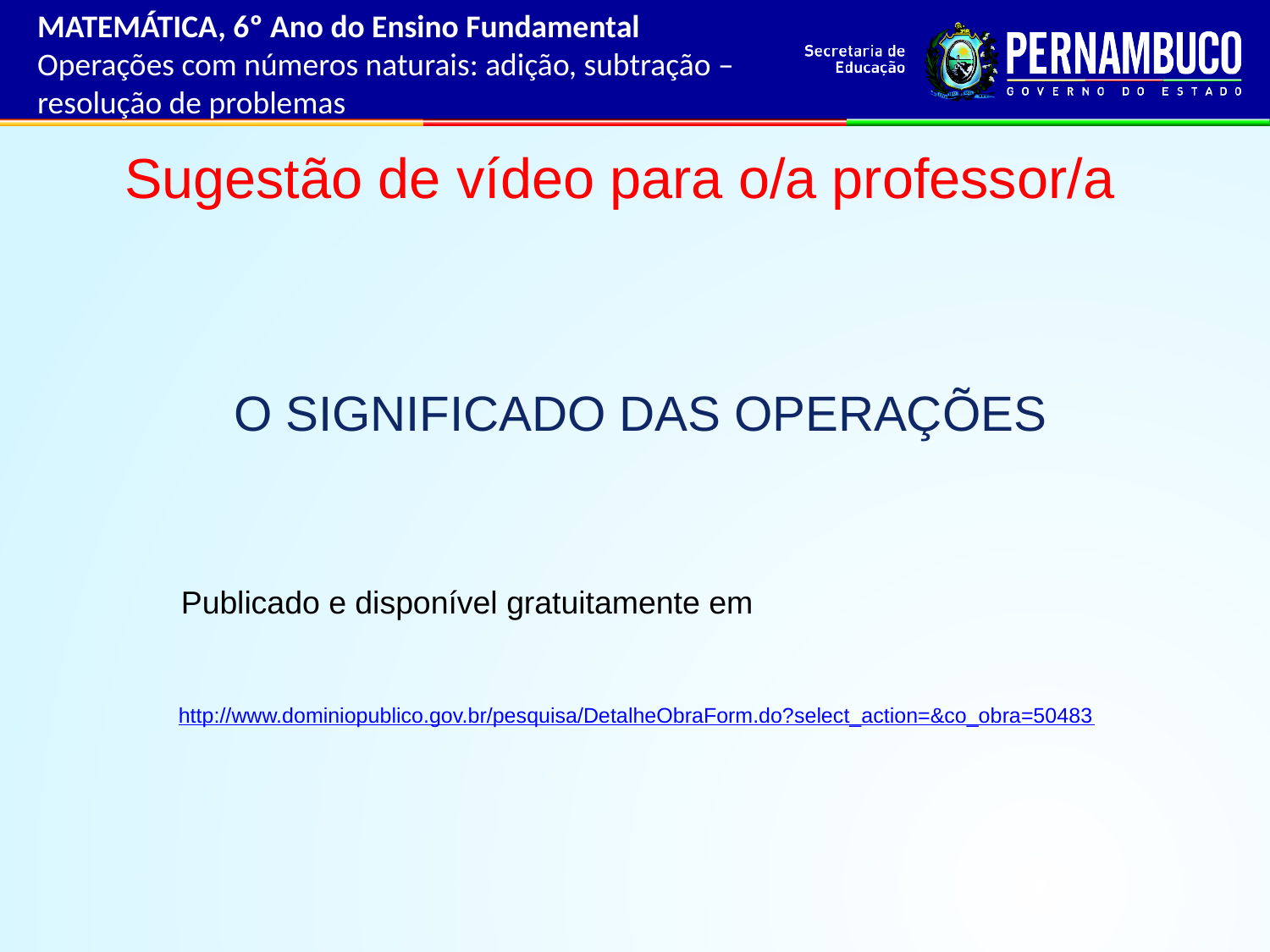

MATEMÁTICA, 6º Ano do Ensino Fundamental
Operações com números naturais: adição, subtração – resolução de problemas
Sugestão de vídeo para o/a professor/a
O SIGNIFICADO DAS OPERAÇÕES
Publicado e disponível gratuitamente em
http://www.dominiopublico.gov.br/pesquisa/DetalheObraForm.do?select_action=&co_obra=50483